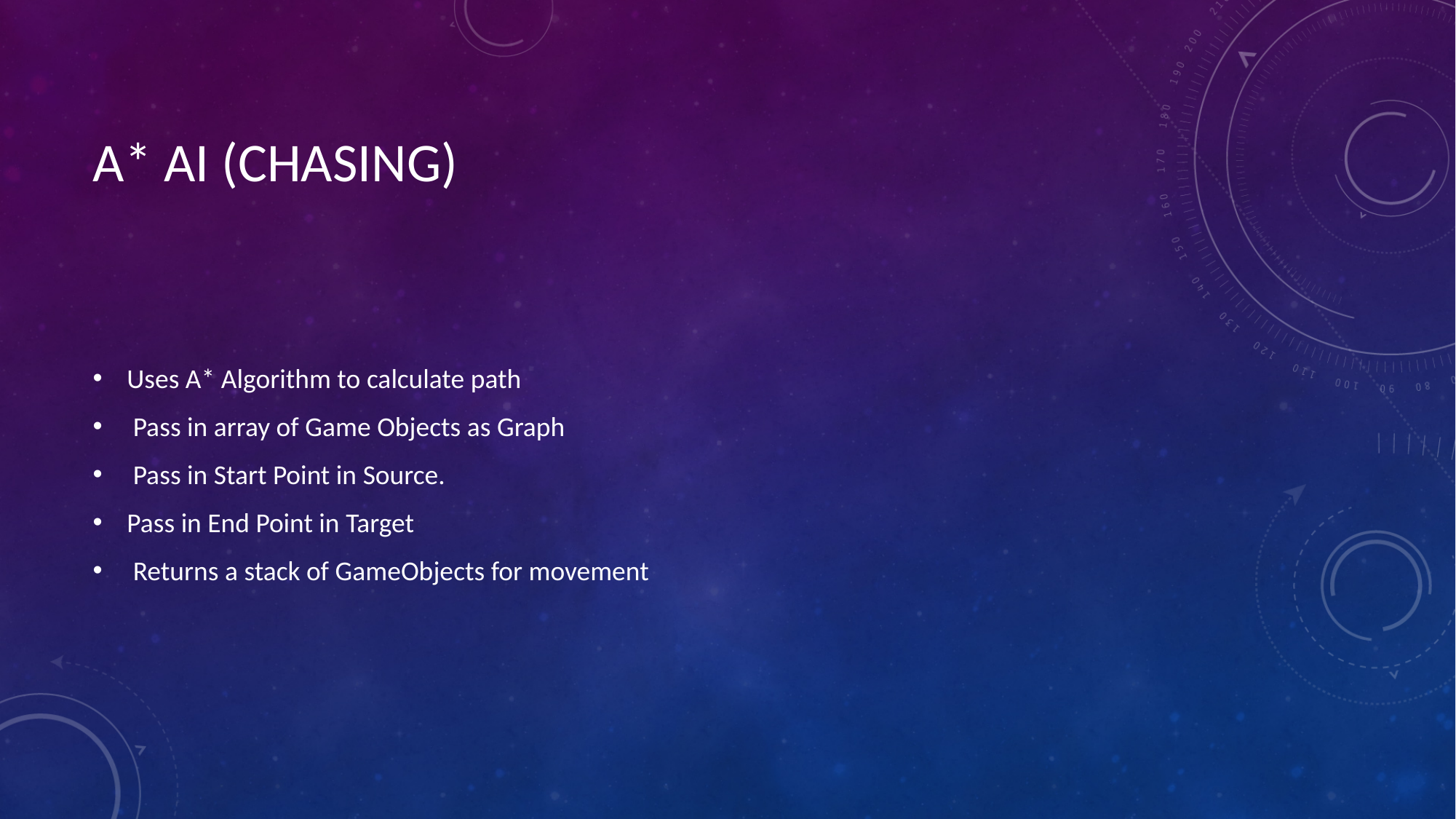

# A* ai (Chasing)
Uses A* Algorithm to calculate path
 Pass in array of Game Objects as Graph
 Pass in Start Point in Source.
Pass in End Point in Target
 Returns a stack of GameObjects for movement